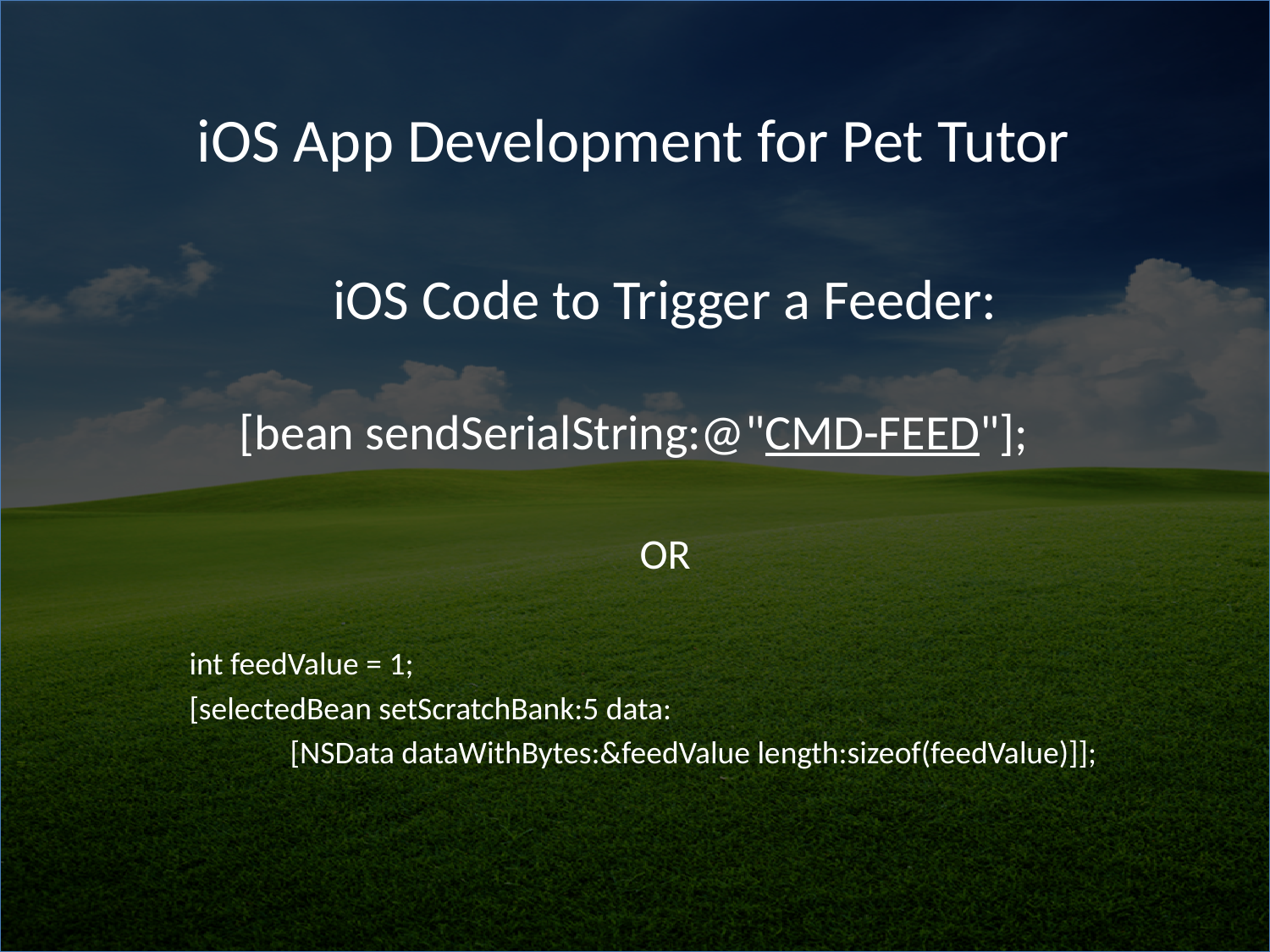

# iOS App Development for Pet Tutor
iOS Code to Trigger a Feeder:

[bean sendSerialString:@"CMD-FEED"];

OR

    int feedValue = 1;
    [selectedBean setScratchBank:5 data:
                  [NSData dataWithBytes:&feedValue length:sizeof(feedValue)]];